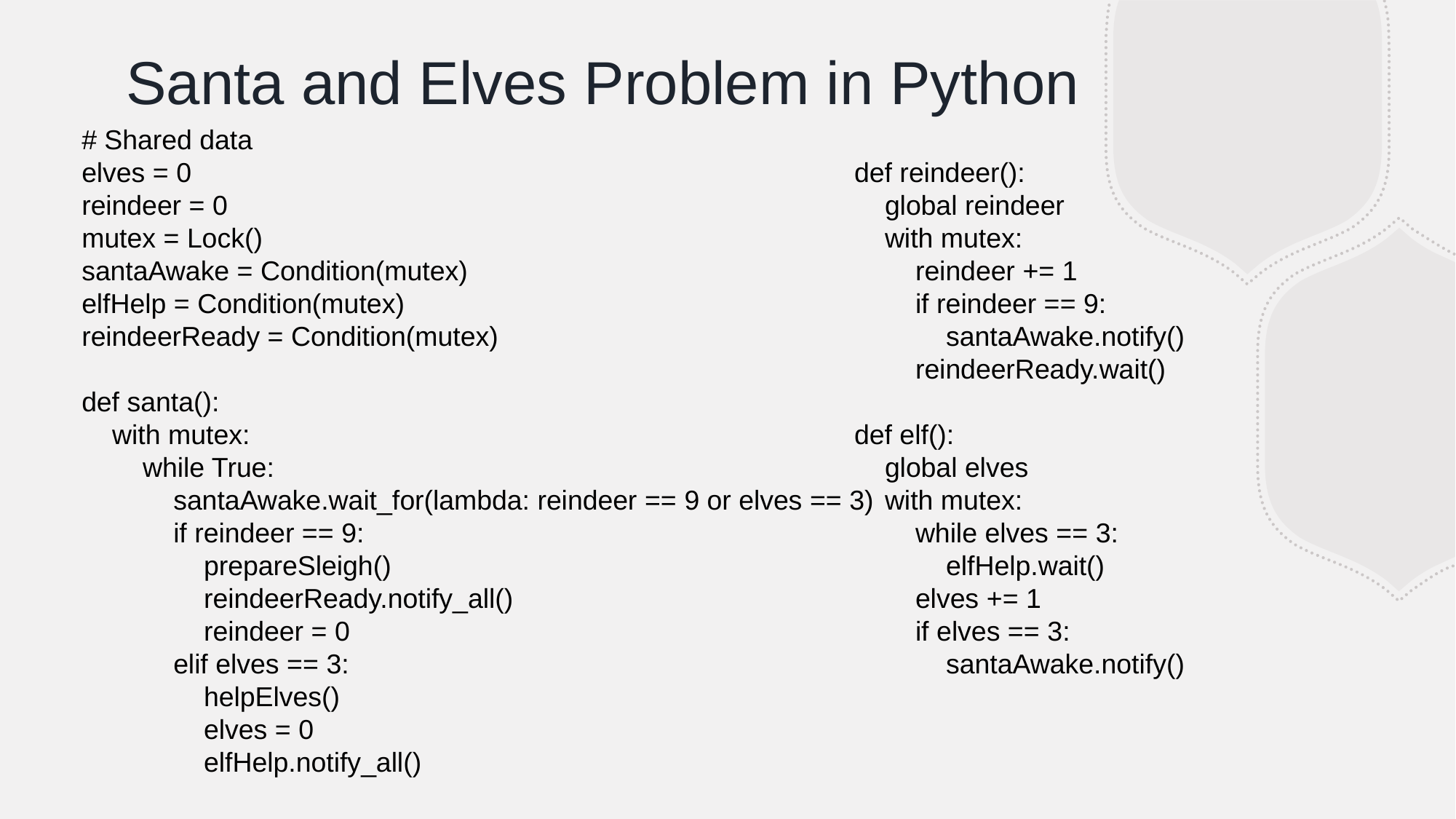

# Santa and Elves Problem in Python
# Shared data
elves = 0
reindeer = 0
mutex = Lock()
santaAwake = Condition(mutex)
elfHelp = Condition(mutex)
reindeerReady = Condition(mutex)

def santa():
    with mutex:
        while True:
            santaAwake.wait_for(lambda: reindeer == 9 or elves == 3)
            if reindeer == 9:
                prepareSleigh()
                reindeerReady.notify_all()
                reindeer = 0
            elif elves == 3:
                helpElves()
                elves = 0
                elfHelp.notify_all()

def reindeer():
    global reindeer
    with mutex:
        reindeer += 1
        if reindeer == 9:
            santaAwake.notify()
        reindeerReady.wait()

def elf():
    global elves
    with mutex:
        while elves == 3:
            elfHelp.wait()
        elves += 1
        if elves == 3:
            santaAwake.notify()